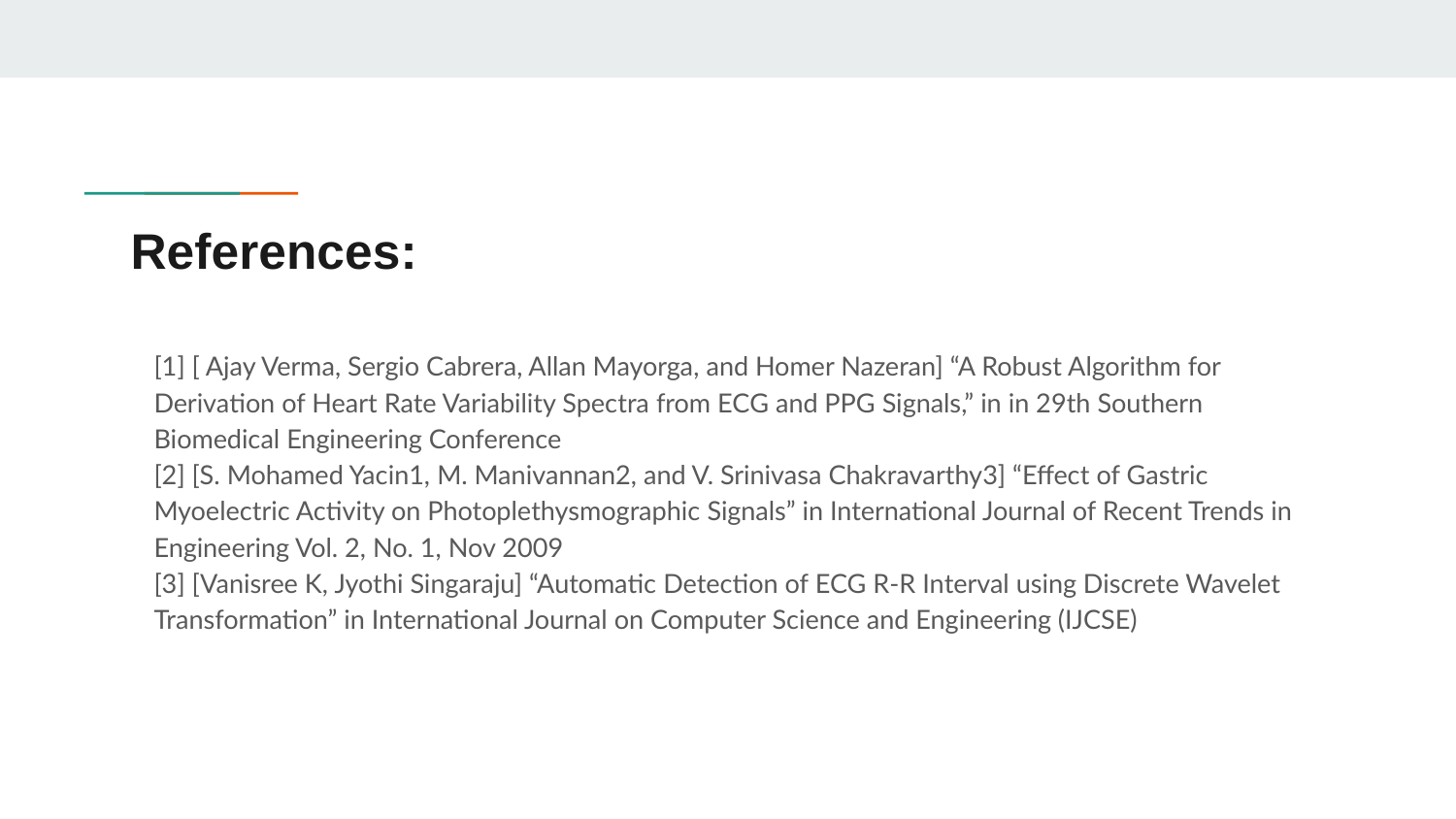

# References:
[1] [ Ajay Verma, Sergio Cabrera, Allan Mayorga, and Homer Nazeran] “A Robust Algorithm for Derivation of Heart Rate Variability Spectra from ECG and PPG Signals,” in in 29th Southern Biomedical Engineering Conference
[2] [S. Mohamed Yacin1, M. Manivannan2, and V. Srinivasa Chakravarthy3] “Effect of Gastric Myoelectric Activity on Photoplethysmographic Signals” in International Journal of Recent Trends in Engineering Vol. 2, No. 1, Nov 2009
[3] [Vanisree K, Jyothi Singaraju] “Automatic Detection of ECG R-R Interval using Discrete Wavelet Transformation” in International Journal on Computer Science and Engineering (IJCSE)